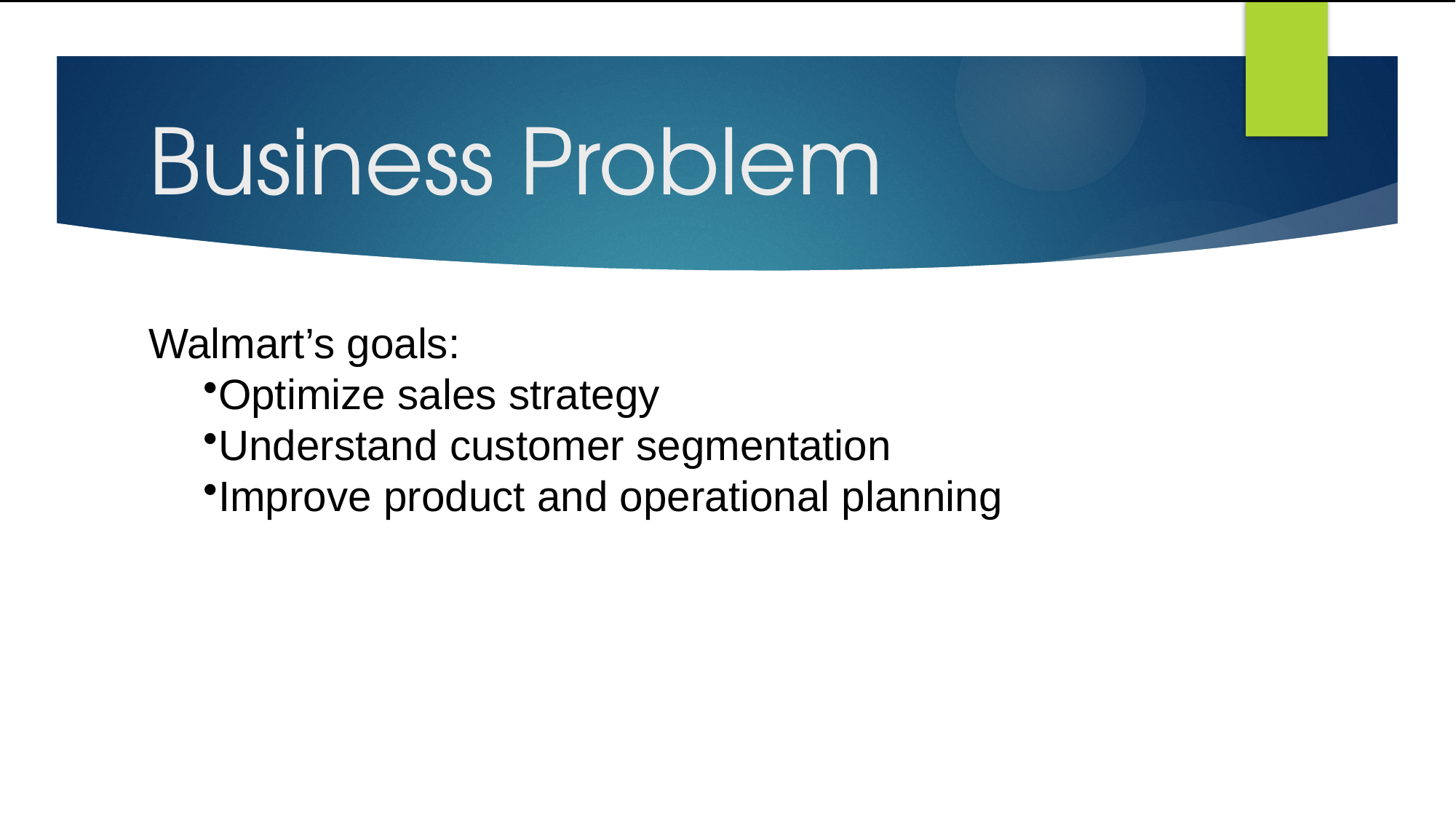

# Business Problem
Walmart’s goals:
Optimize sales strategy
Understand customer segmentation
Improve product and operational planning